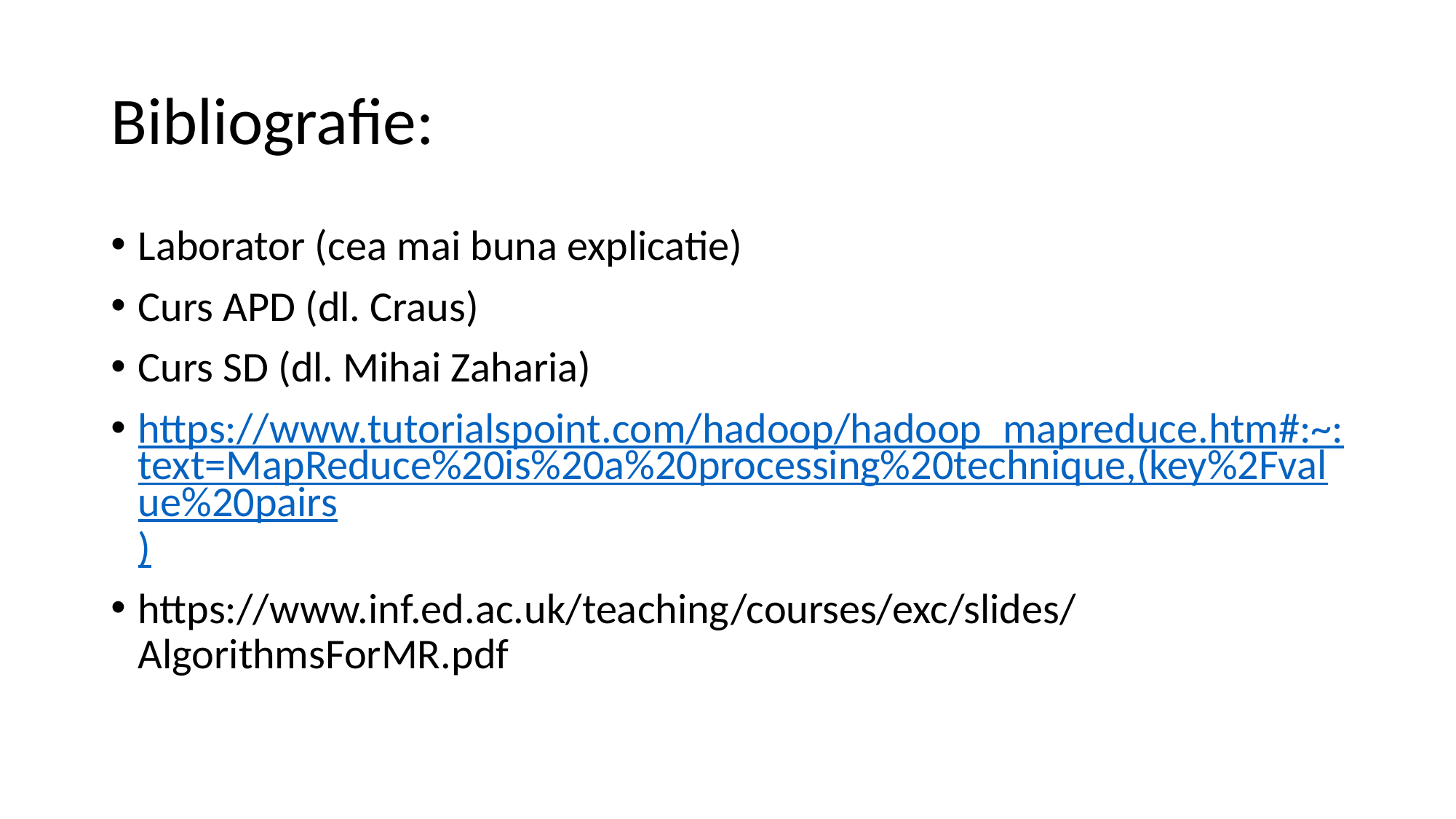

# Bibliografie:
Laborator (cea mai buna explicatie)
Curs APD (dl. Craus)
Curs SD (dl. Mihai Zaharia)
https://www.tutorialspoint.com/hadoop/hadoop_mapreduce.htm#:~:text=MapReduce%20is%20a%20processing%20technique,(key%2Fvalue%20pairs)
https://www.inf.ed.ac.uk/teaching/courses/exc/slides/AlgorithmsForMR.pdf